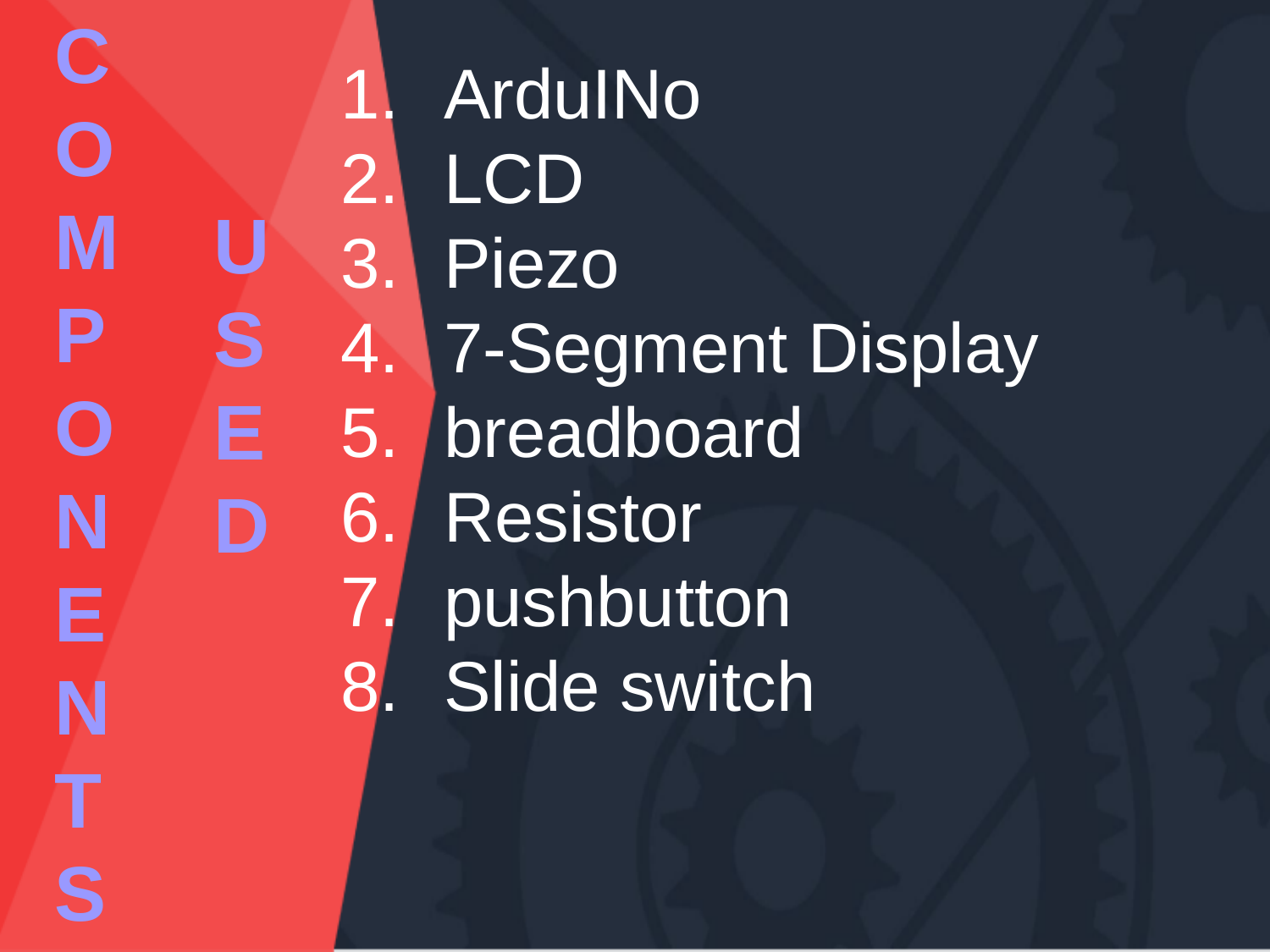

C
O
M
P
O
N
E
N
T
S
ArduINo
LCD
Piezo
7-Segment Display
breadboard
Resistor
pushbutton
Slide switch

U
S
E
D